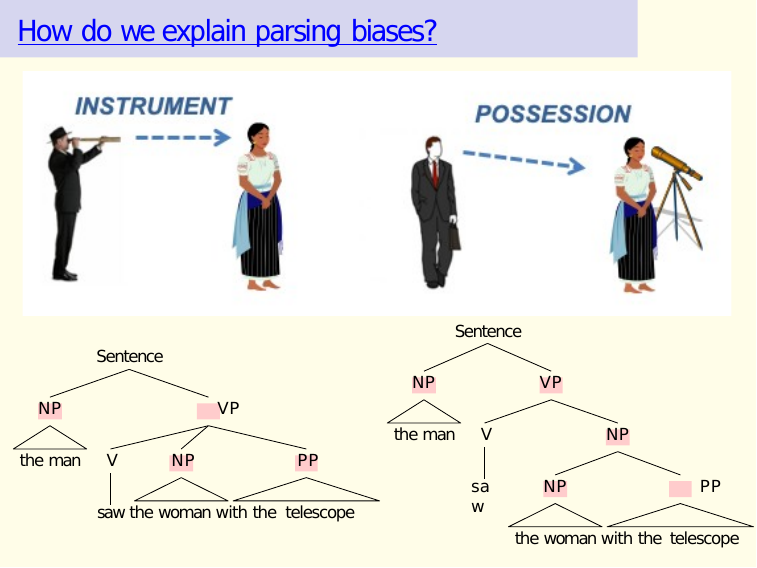

# How do we explain parsing biases?

Sentence

Sentence

VP
NP

NP	VP

the man	V	NP	PP

NP
the man	V

saw
NP	PP

the woman with the telescope

saw the woman with the telescope